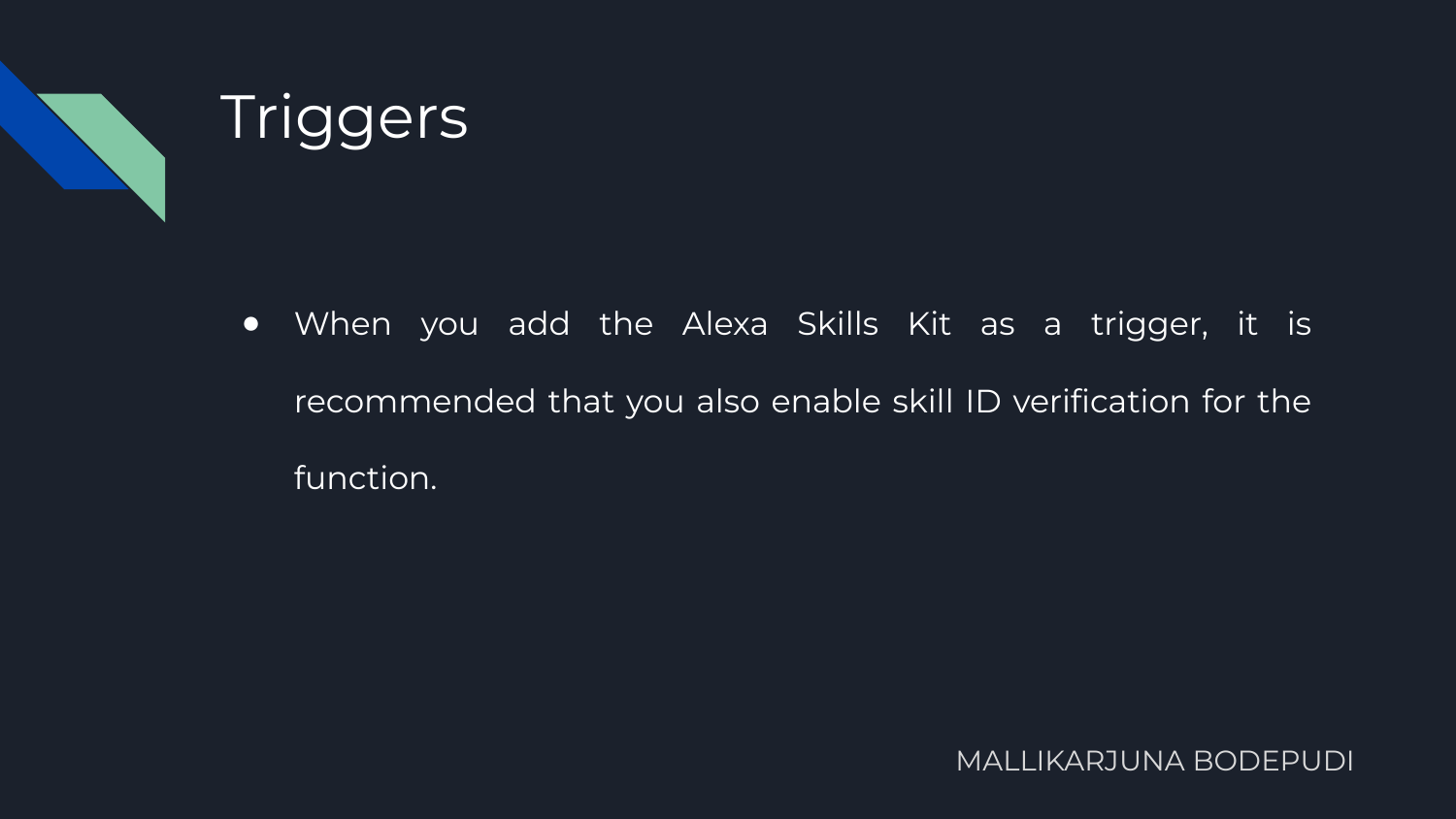

# Triggers
When you add the Alexa Skills Kit as a trigger, it is recommended that you also enable skill ID verification for the function.

MALLIKARJUNA BODEPUDI